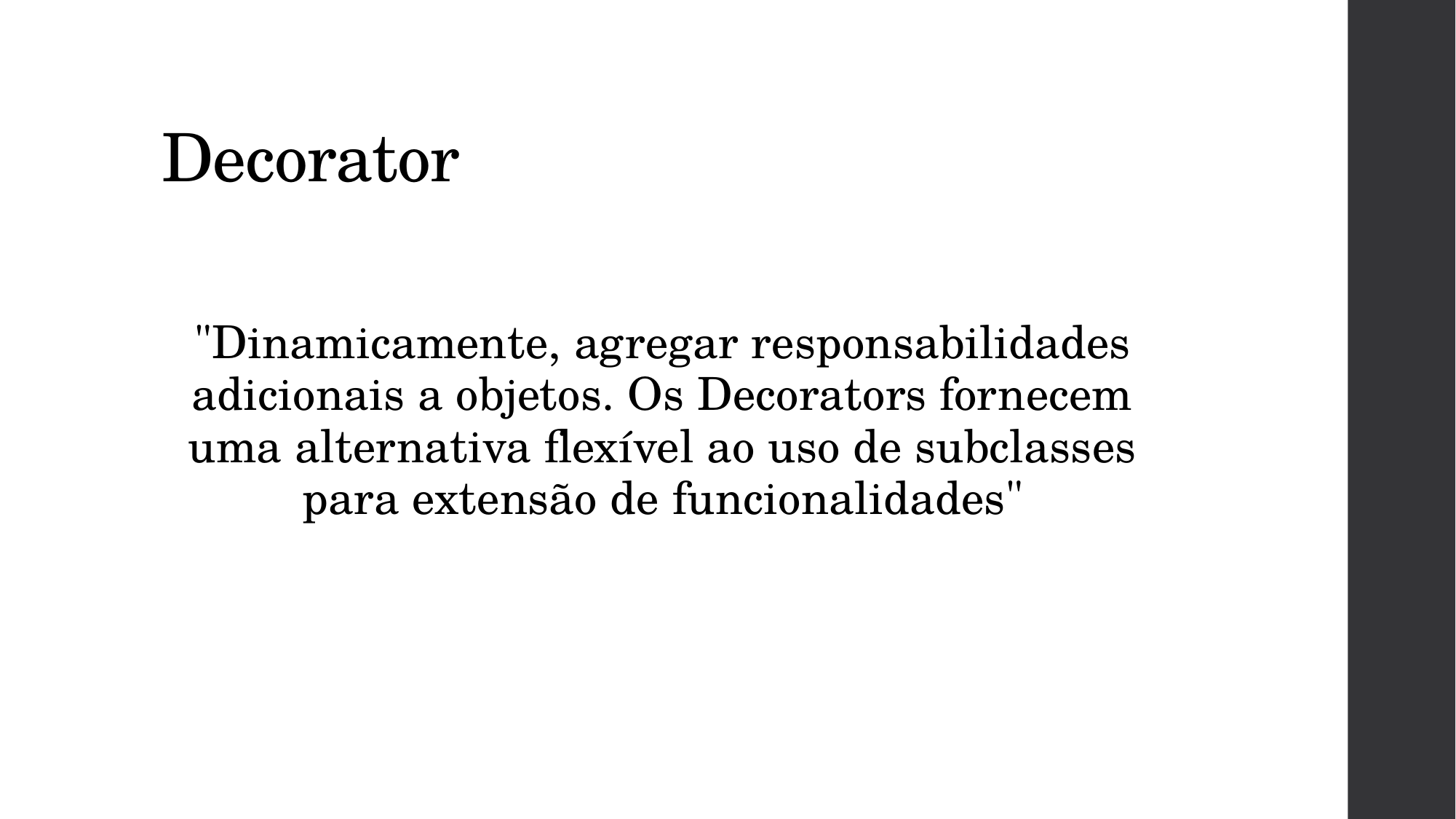

# Decorator

"Dinamicamente, agregar responsabilidades adicionais a objetos. Os Decorators fornecem uma alternativa flexível ao uso de subclasses para extensão de funcionalidades"